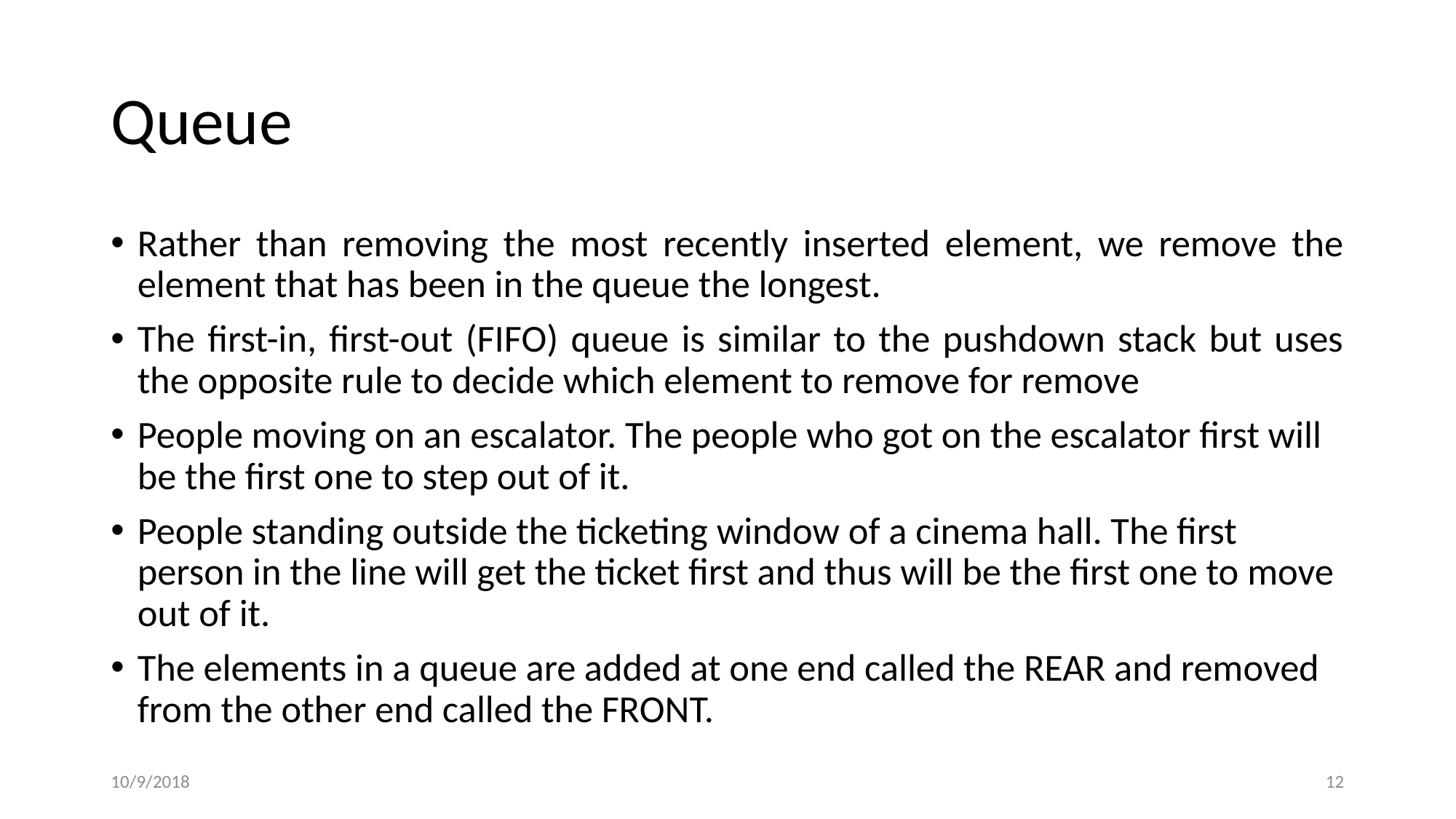

# Queue
Rather than removing the most recently inserted element, we remove the element that has been in the queue the longest.
The first-in, first-out (FIFO) queue is similar to the pushdown stack but uses the opposite rule to decide which element to remove for remove
People moving on an escalator. The people who got on the escalator first will be the first one to step out of it.
People standing outside the ticketing window of a cinema hall. The first person in the line will get the ticket first and thus will be the first one to move out of it.
The elements in a queue are added at one end called the REAR and removed from the other end called the FRONT.

10/9/2018
12